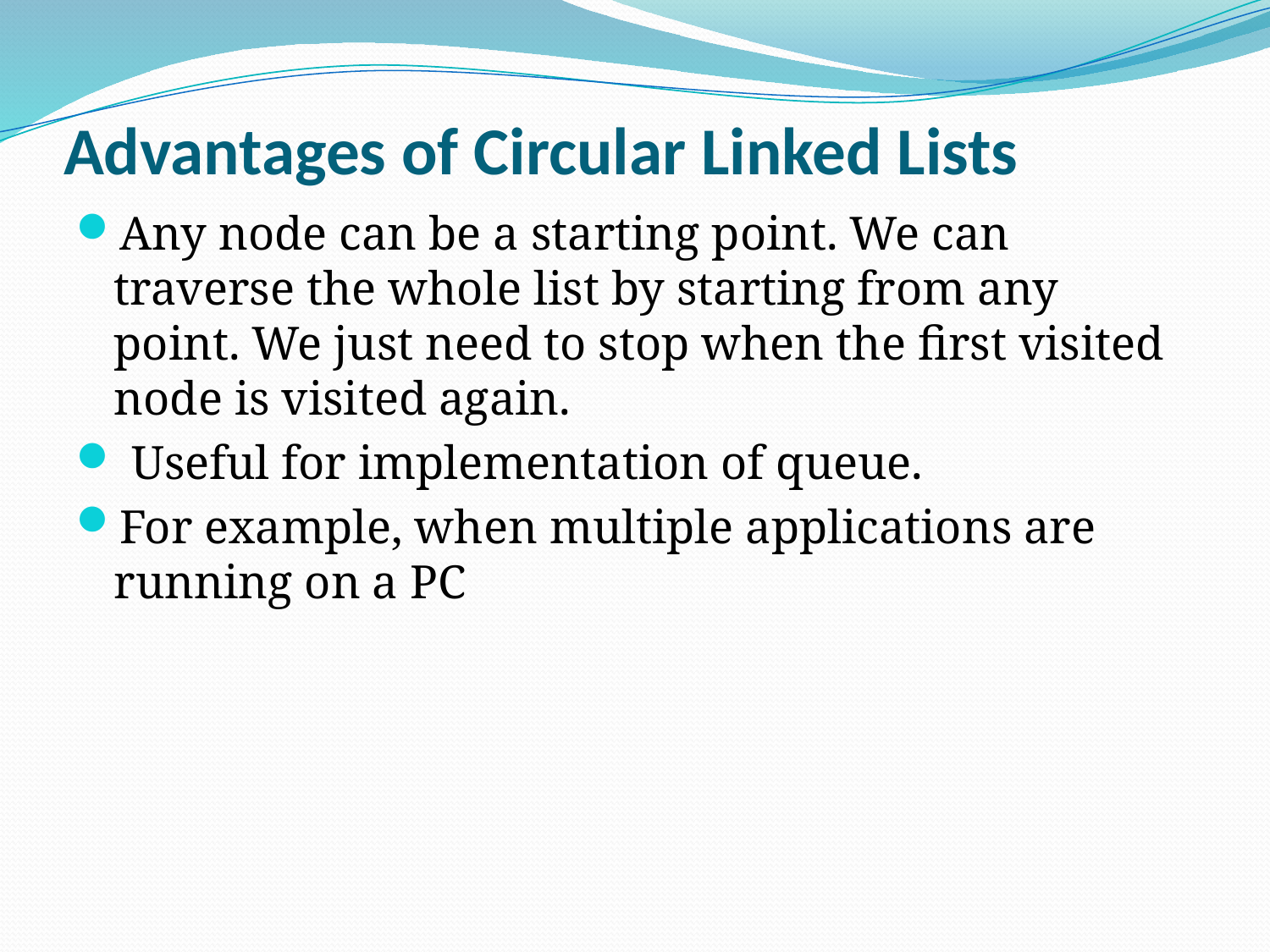

# Advantages of Circular Linked Lists
Any node can be a starting point. We can traverse the whole list by starting from any point. We just need to stop when the first visited node is visited again.
 Useful for implementation of queue.
For example, when multiple applications are running on a PC